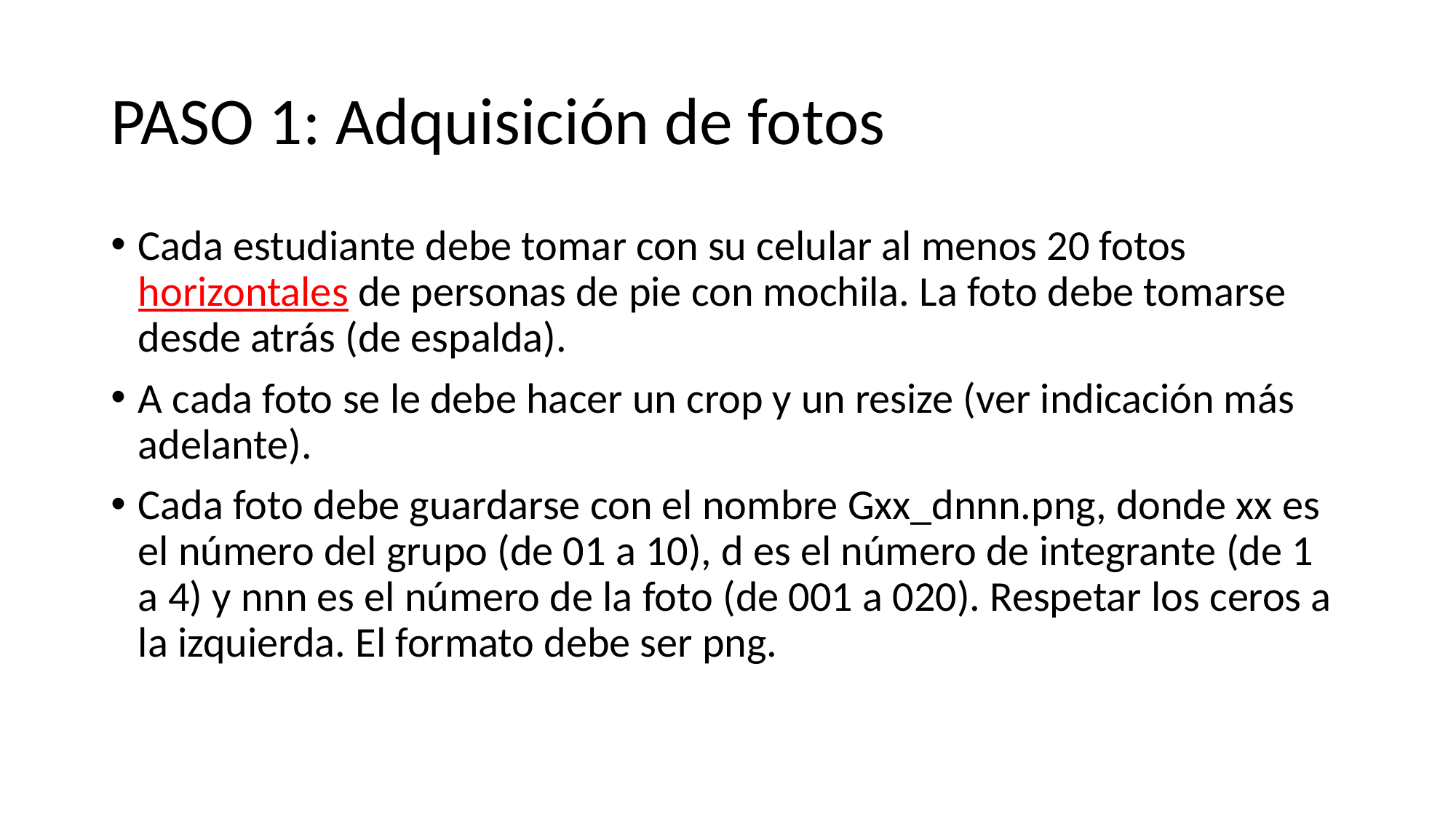

# PASO 1: Adquisición de fotos
Cada estudiante debe tomar con su celular al menos 20 fotos horizontales de personas de pie con mochila. La foto debe tomarse desde atrás (de espalda).
A cada foto se le debe hacer un crop y un resize (ver indicación más adelante).
Cada foto debe guardarse con el nombre Gxx_dnnn.png, donde xx es el número del grupo (de 01 a 10), d es el número de integrante (de 1 a 4) y nnn es el número de la foto (de 001 a 020). Respetar los ceros a la izquierda. El formato debe ser png.